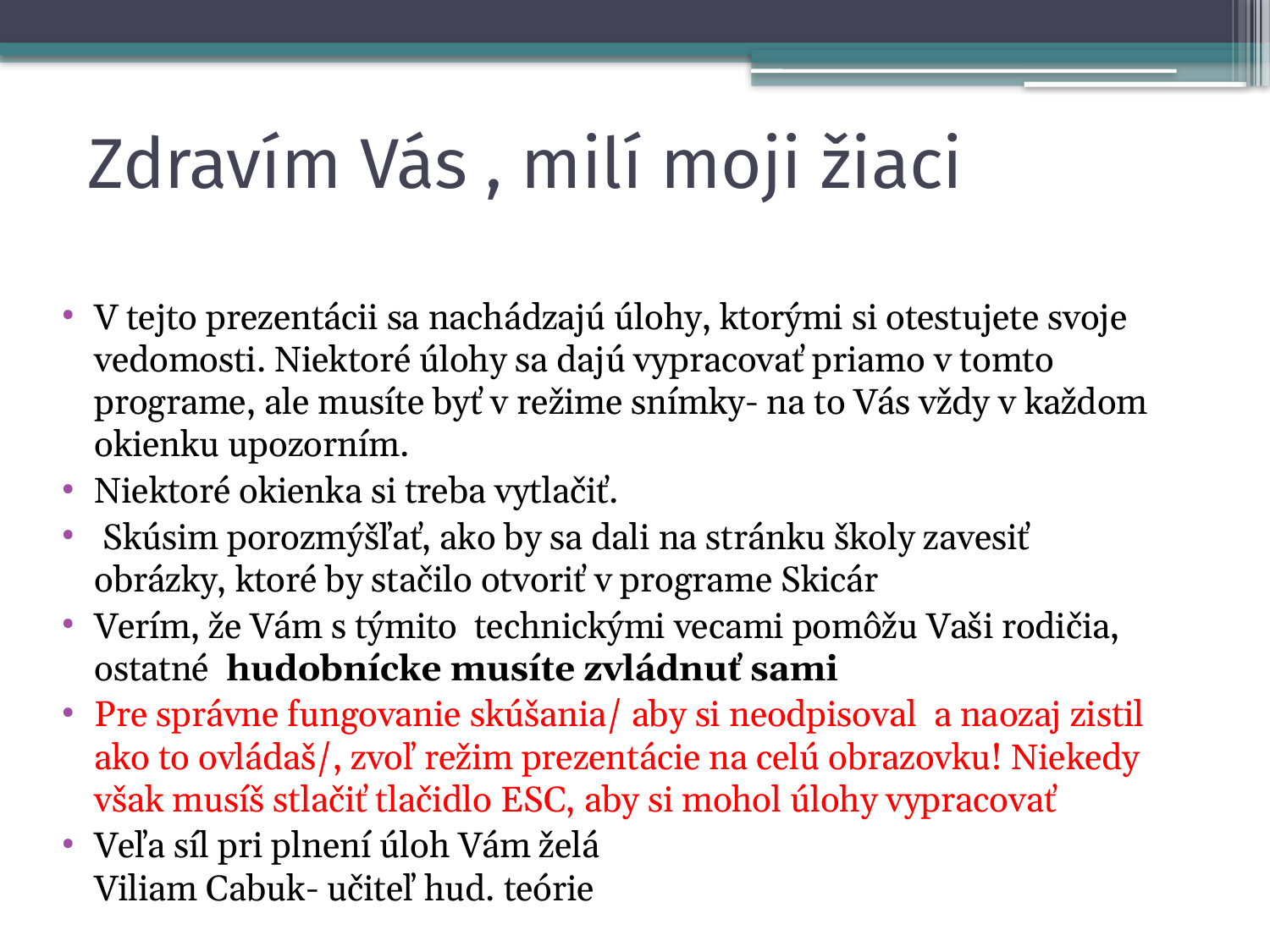

# Zdravím Vás , milí moji žiaci
V tejto prezentácii sa nachádzajú úlohy, ktorými si otestujete svoje vedomosti. Niektoré úlohy sa dajú vypracovať priamo v tomto programe, ale musíte byť v režime snímky- na to Vás vždy v každom okienku upozorním.
Niektoré okienka si treba vytlačiť.
 Skúsim porozmýšľať, ako by sa dali na stránku školy zavesiť obrázky, ktoré by stačilo otvoriť v programe Skicár
Verím, že Vám s týmito  technickými vecami pomôžu Vaši rodičia, ostatné  hudobnícke musíte zvládnuť sami
Pre správne fungovanie skúšania/ aby si neodpisoval  a naozaj zistil ako to ovládaš/, zvoľ režim prezentácie na celú obrazovku! Niekedy však musíš stlačiť tlačidlo ESC, aby si mohol úlohy vypracovať
Veľa síl pri plnení úloh Vám želá
Viliam Cabuk- učiteľ hud. teórie